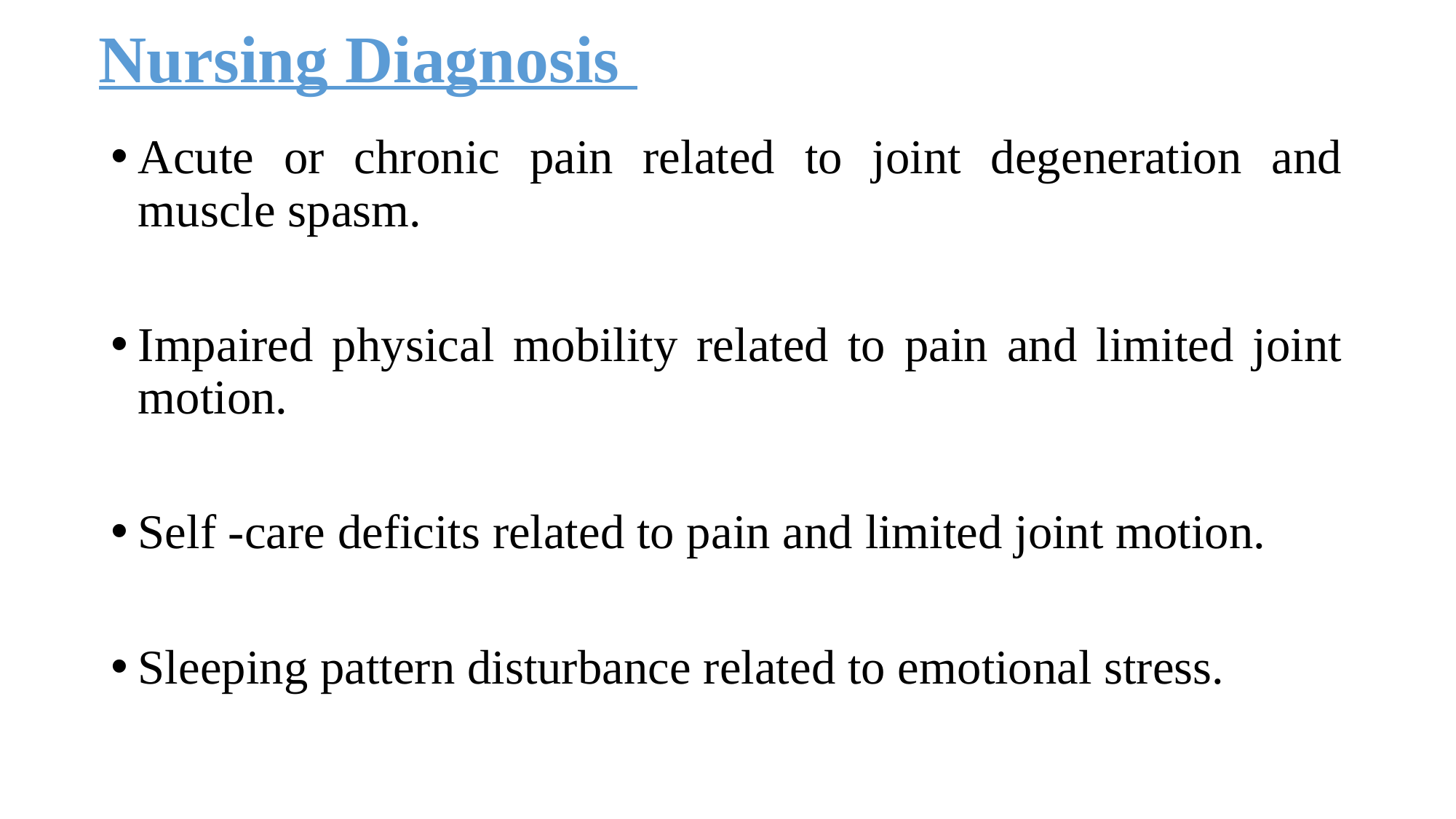

# Nursing Diagnosis
Acute or chronic pain related to joint degeneration and muscle spasm.

Impaired physical mobility related to pain and limited joint motion.

Self -care deficits related to pain and limited joint motion.

Sleeping pattern disturbance related to emotional stress.